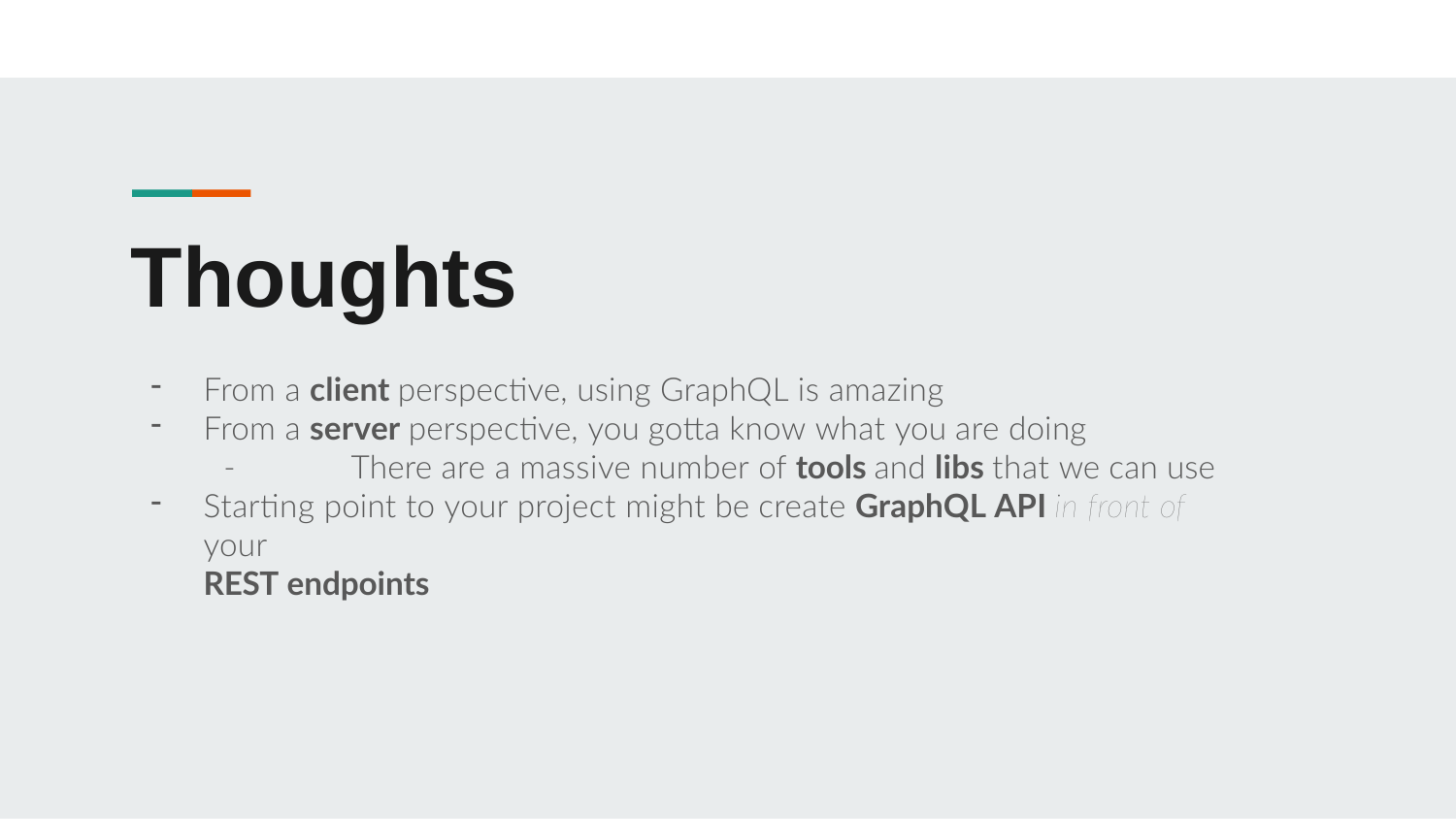

# Thoughts
From a client perspective, using GraphQL is amazing
From a server perspective, you gotta know what you are doing
-	There are a massive number of tools and libs that we can use
Starting point to your project might be create GraphQL API in front of your
REST endpoints